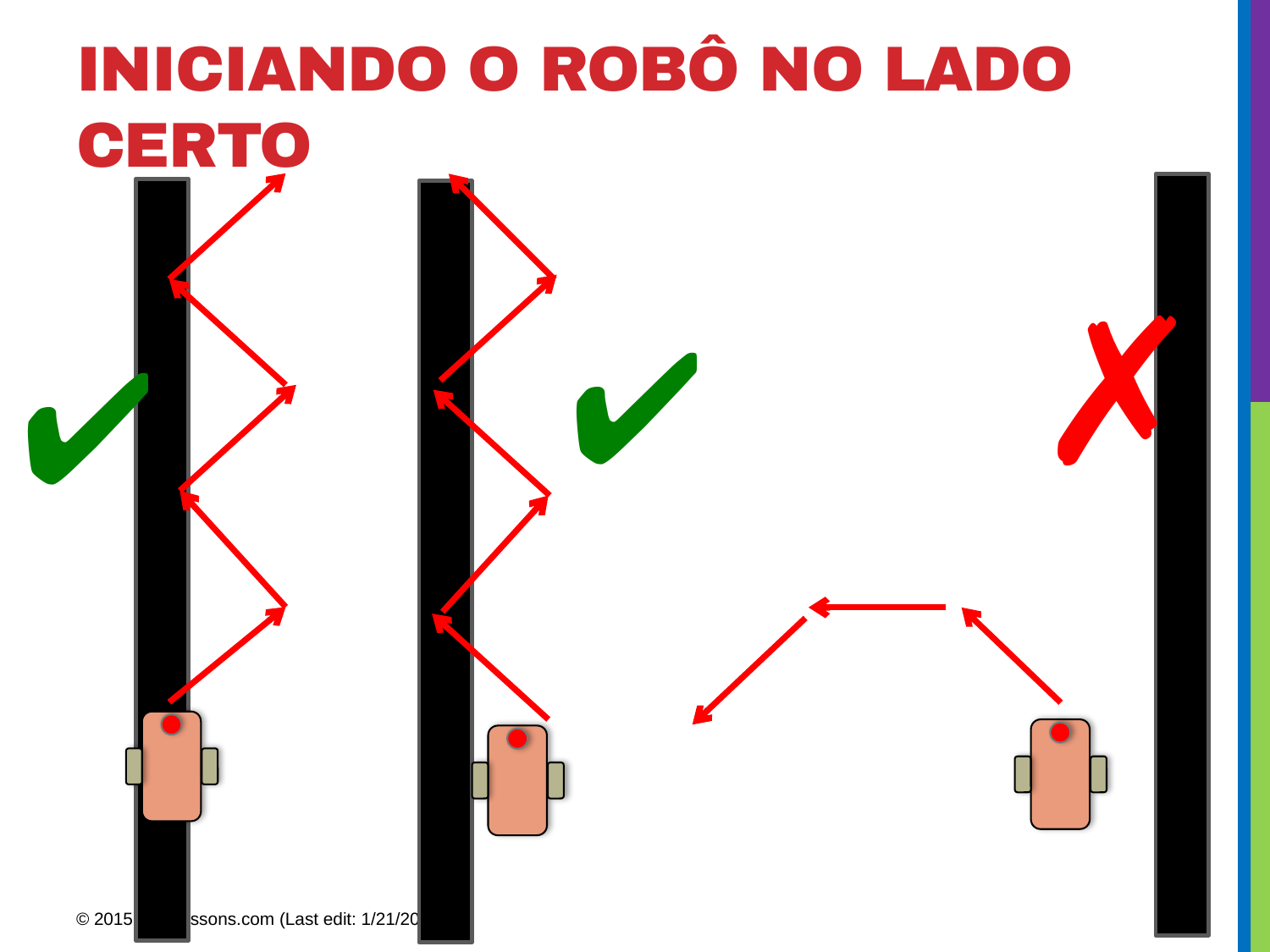

# Iniciando o robô no lado certo

✗
✔
✔

8
© 2015 EV3Lessons.com (Last edit: 1/21/2015)